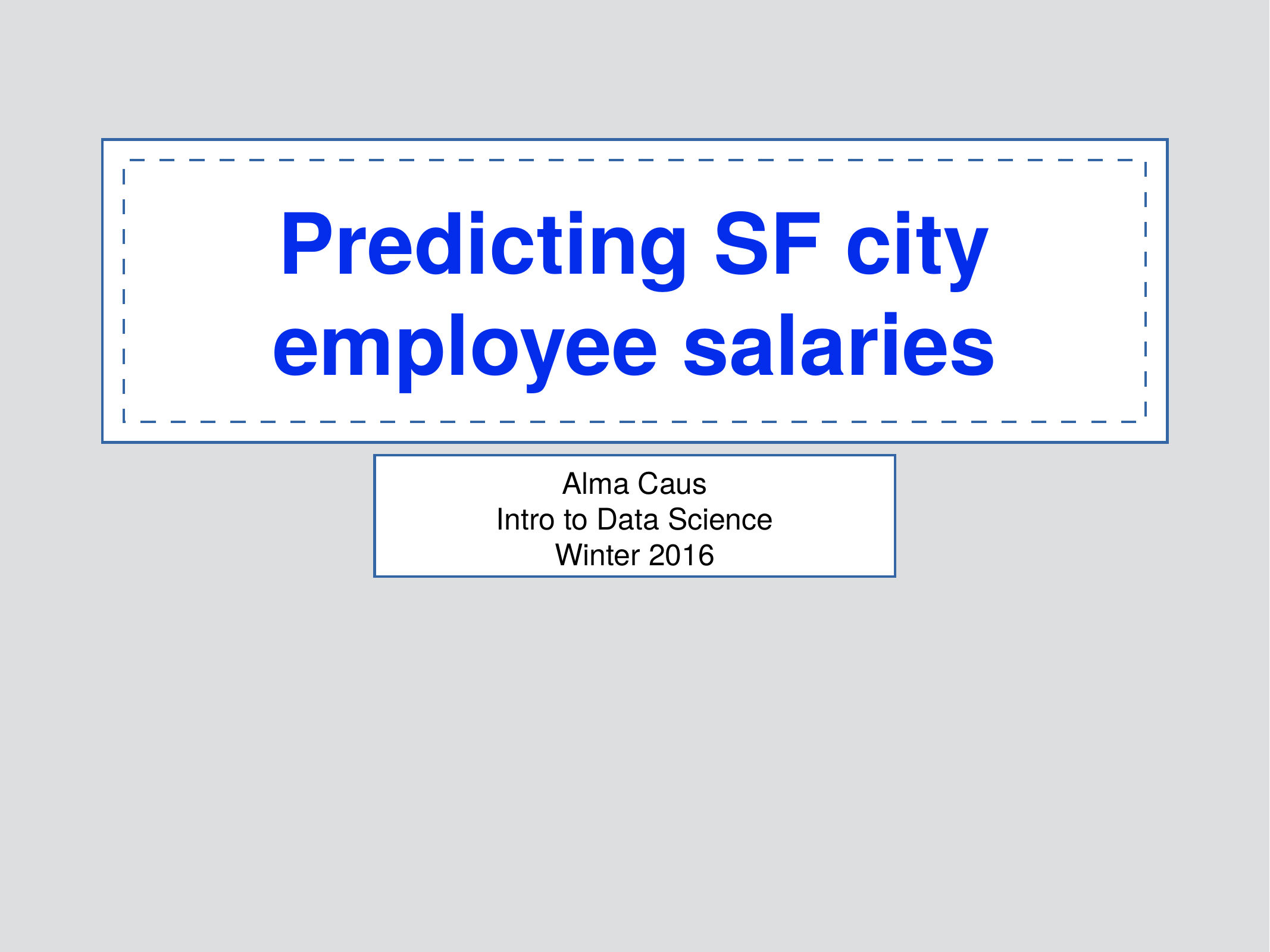

# Predicting SF city employee salaries

Alma Caus
Intro to Data Science
Winter 2016